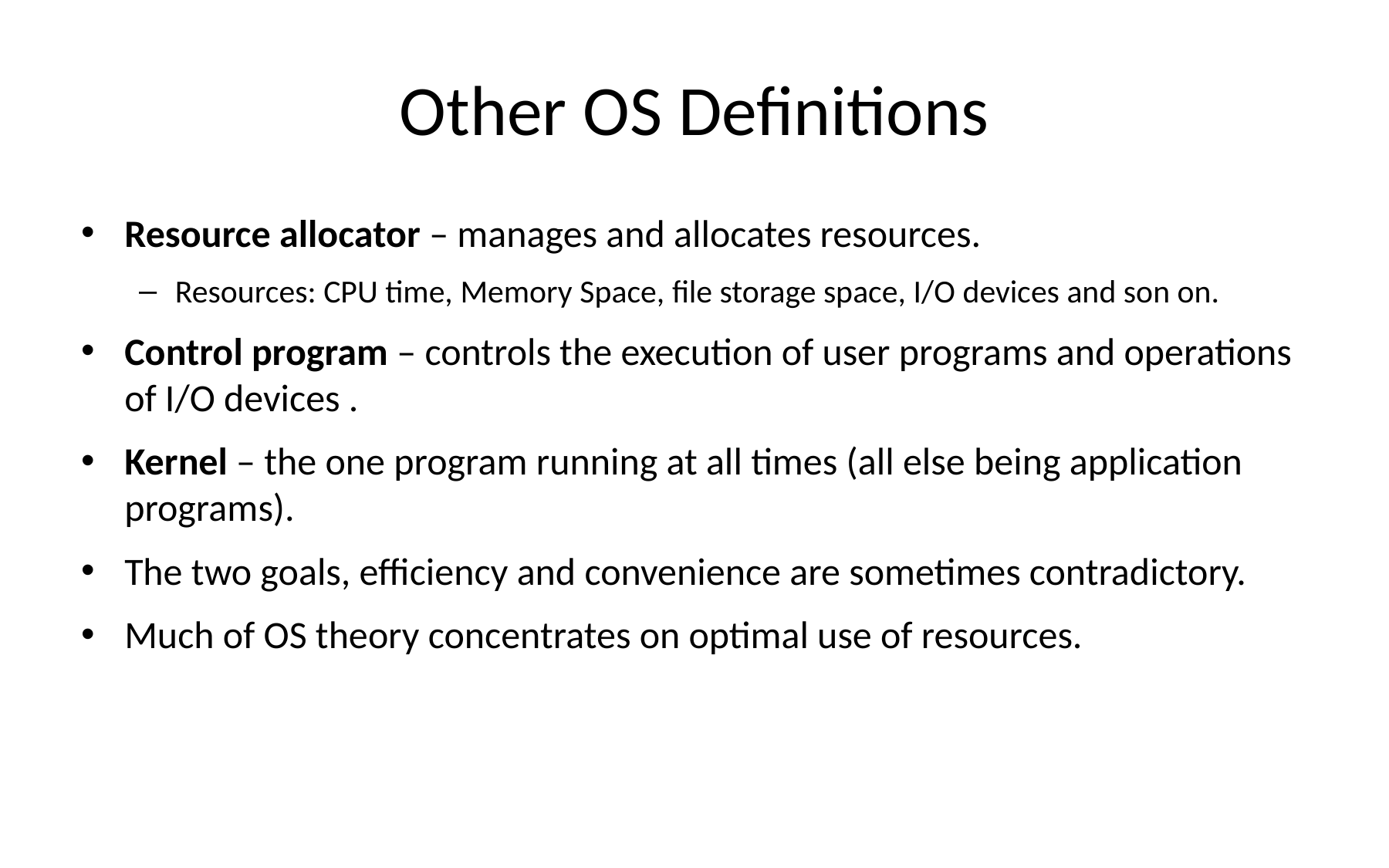

# Other OS Definitions
Resource allocator – manages and allocates resources.
Resources: CPU time, Memory Space, file storage space, I/O devices and son on.
Control program – controls the execution of user programs and operations of I/O devices .
Kernel – the one program running at all times (all else being application programs).
The two goals, efficiency and convenience are sometimes contradictory.
Much of OS theory concentrates on optimal use of resources.